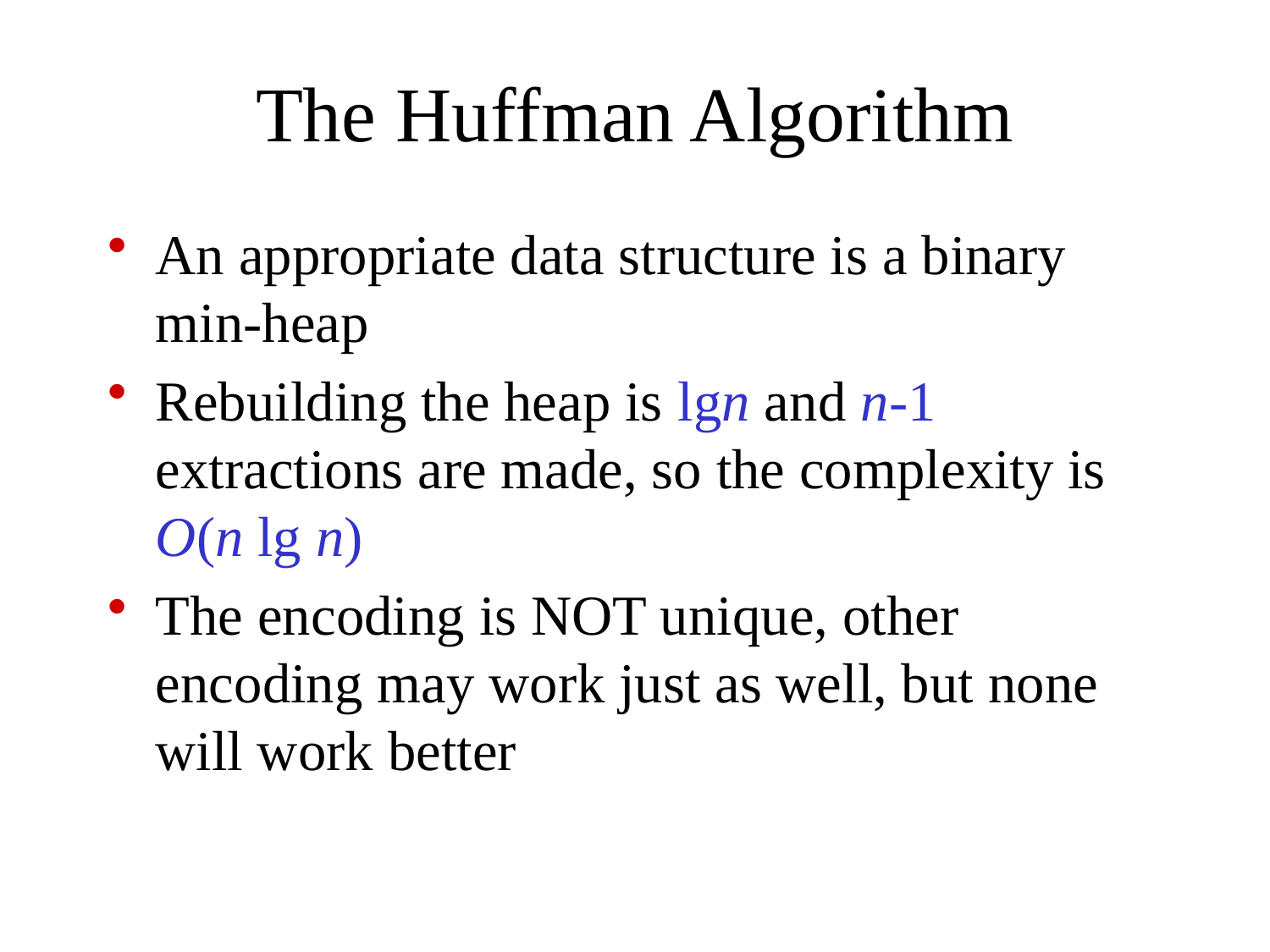

# The Huffman Algorithm
An appropriate data structure is a binary min-heap
Rebuilding the heap is lgn and n-1 extractions are made, so the complexity is O(n lg n)
The encoding is NOT unique, other encoding may work just as well, but none will work better
42